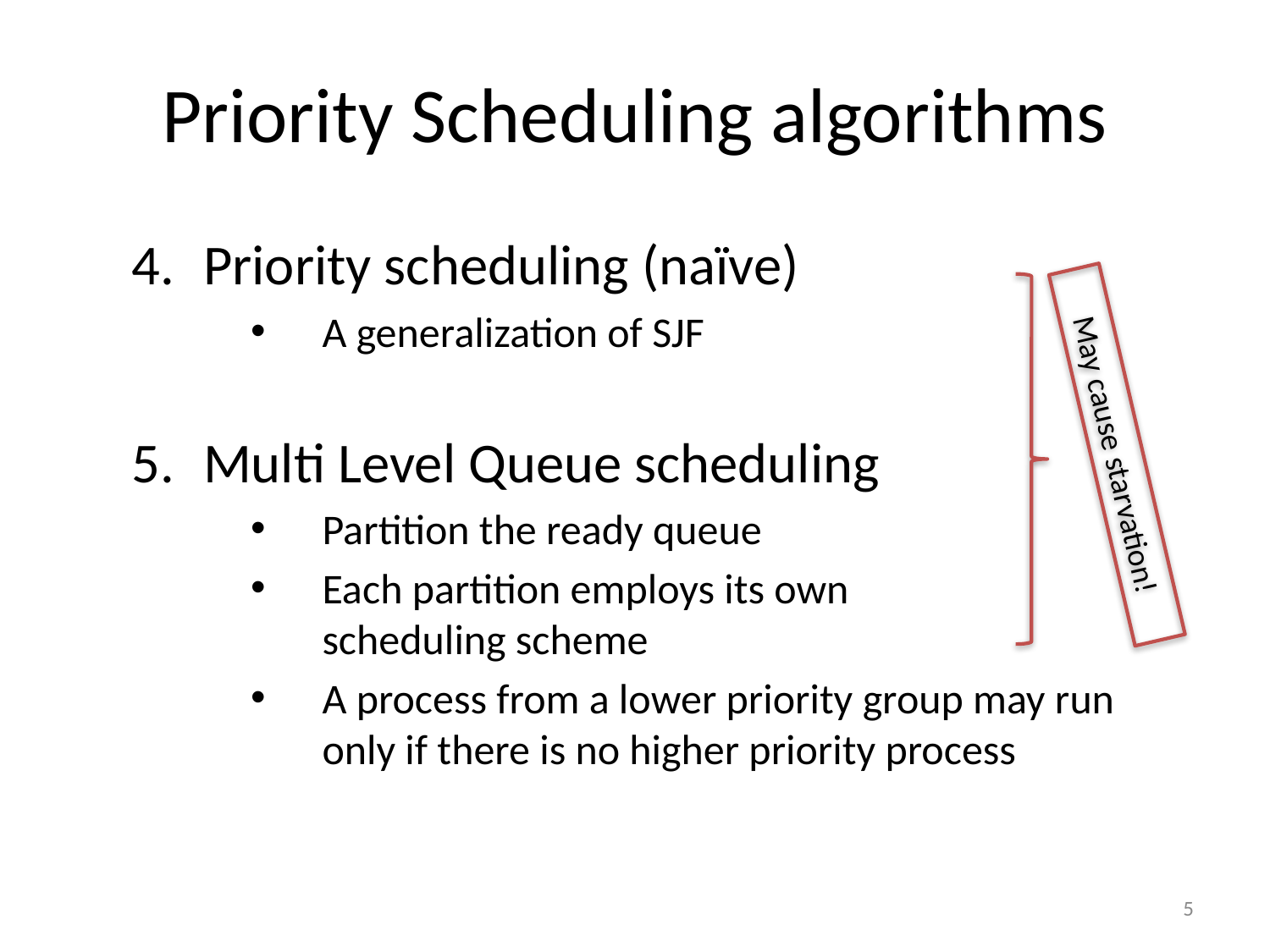

# Priority Scheduling algorithms
Priority scheduling (naïve)
A generalization of SJF

Multi Level Queue scheduling
Partition the ready queue
Each partition employs its own
scheduling scheme
A process from a lower priority group may run
only if there is no higher priority process

May cause starvation!
5